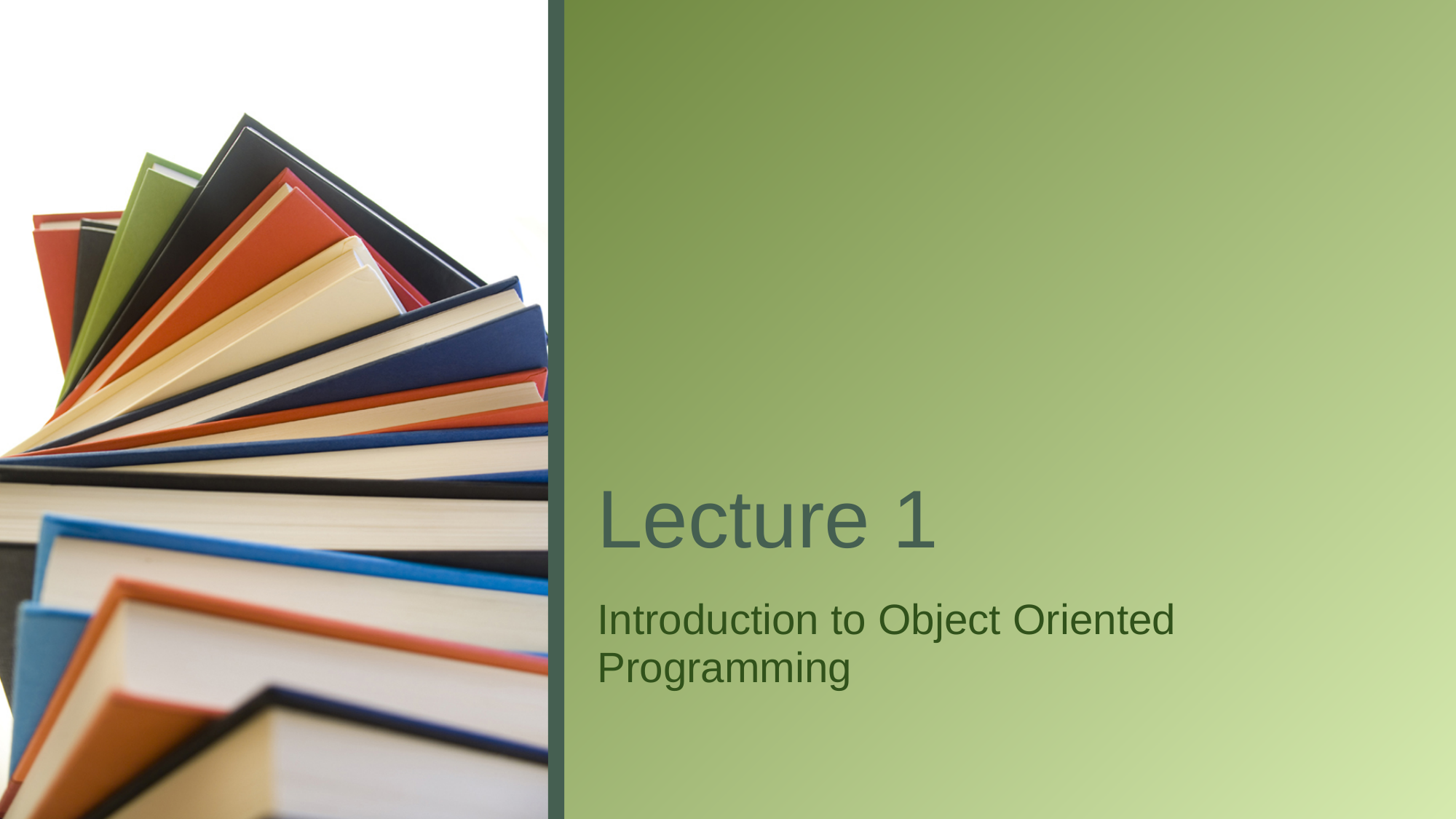

# Lecture 1
Introduction to Object Oriented Programming